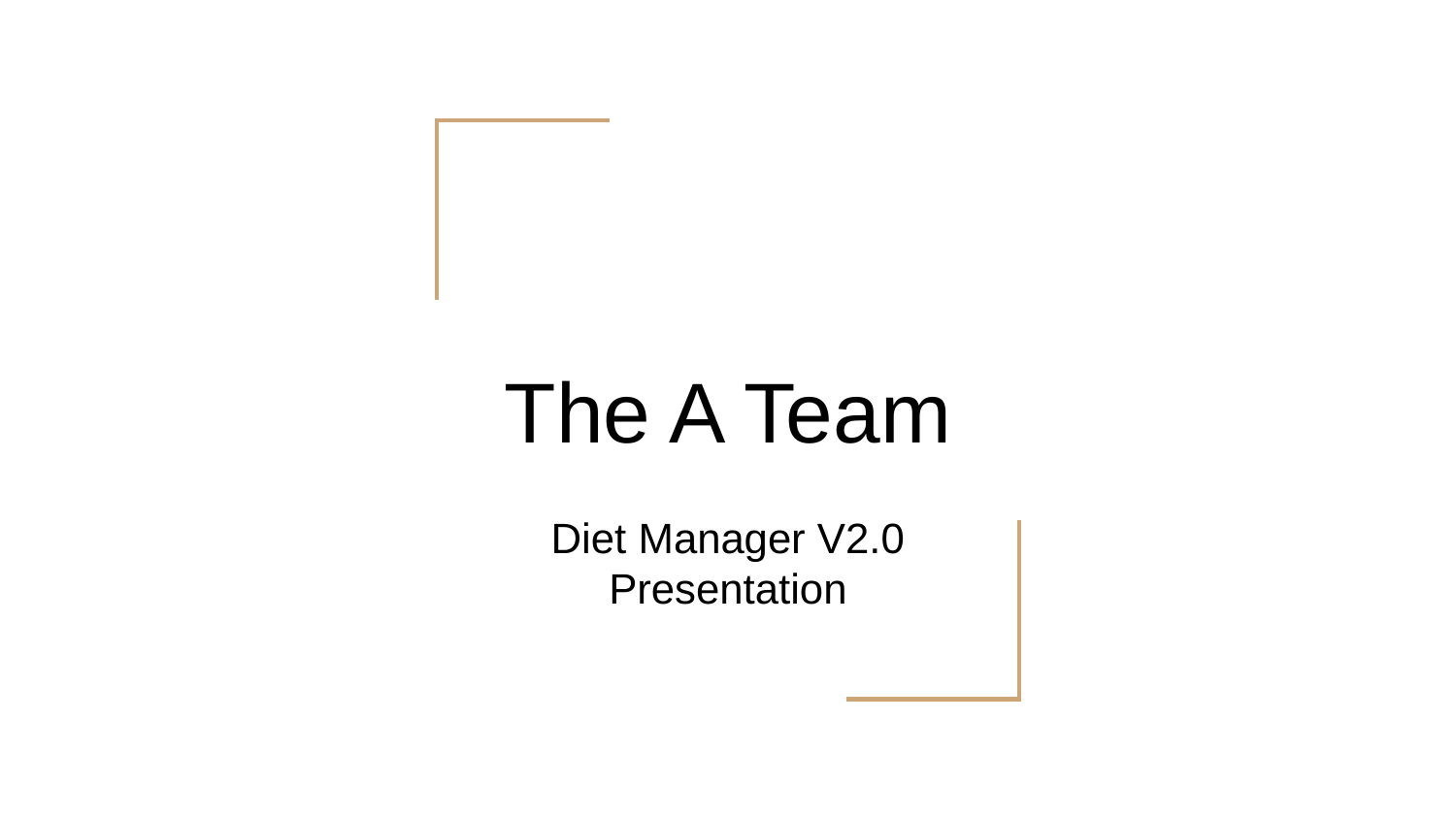

# The A Team
Diet Manager V2.0 Presentation